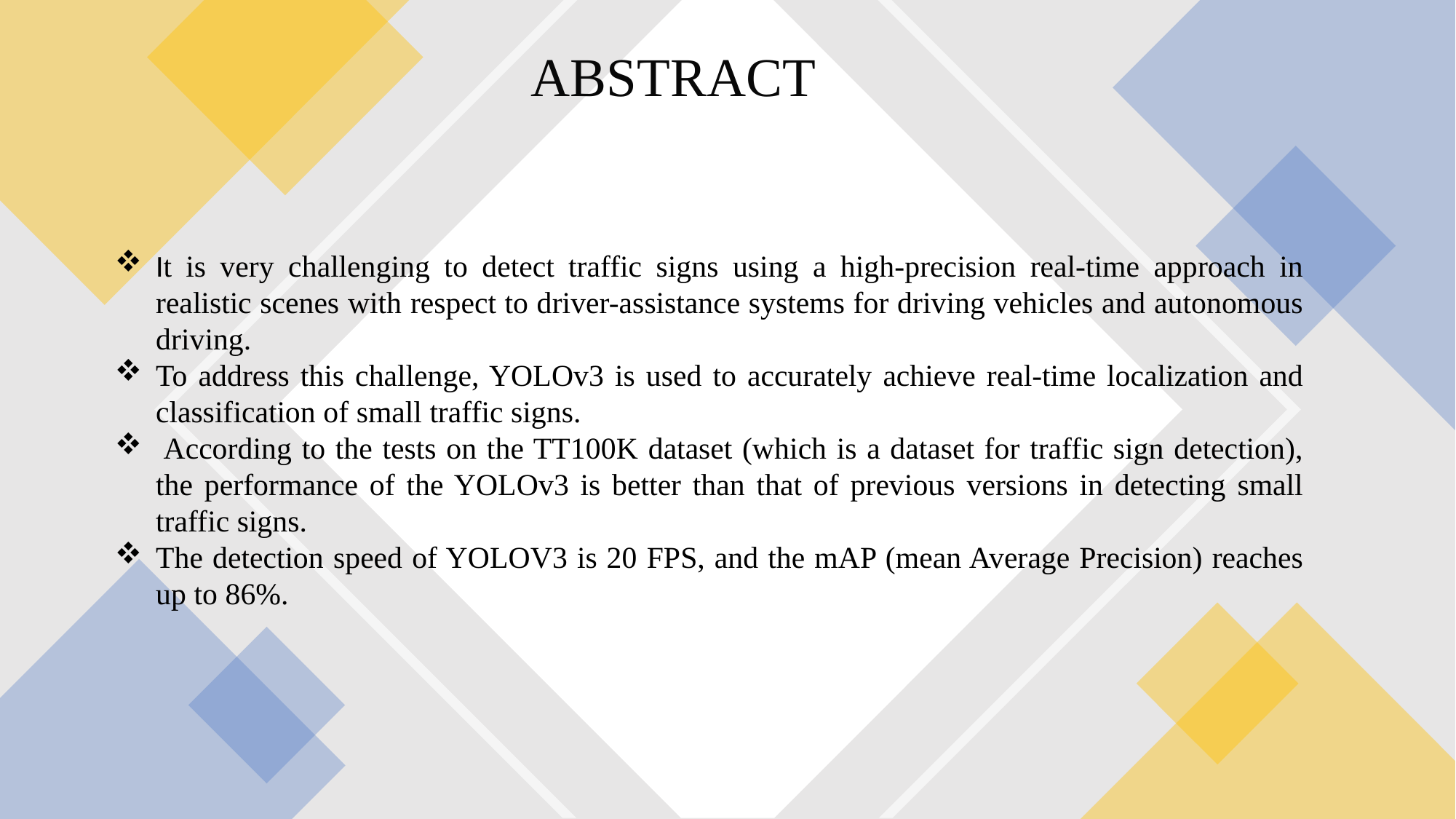

# ABSTRACT

It is very challenging to detect traffic signs using a high-precision real-time approach in realistic scenes with respect to driver-assistance systems for driving vehicles and autonomous driving.
To address this challenge, YOLOv3 is used to accurately achieve real-time localization and classification of small traffic signs.
 According to the tests on the TT100K dataset (which is a dataset for traffic sign detection), the performance of the YOLOv3 is better than that of previous versions in detecting small traffic signs.
The detection speed of YOLOV3 is 20 FPS, and the mAP (mean Average Precision) reaches up to 86%.